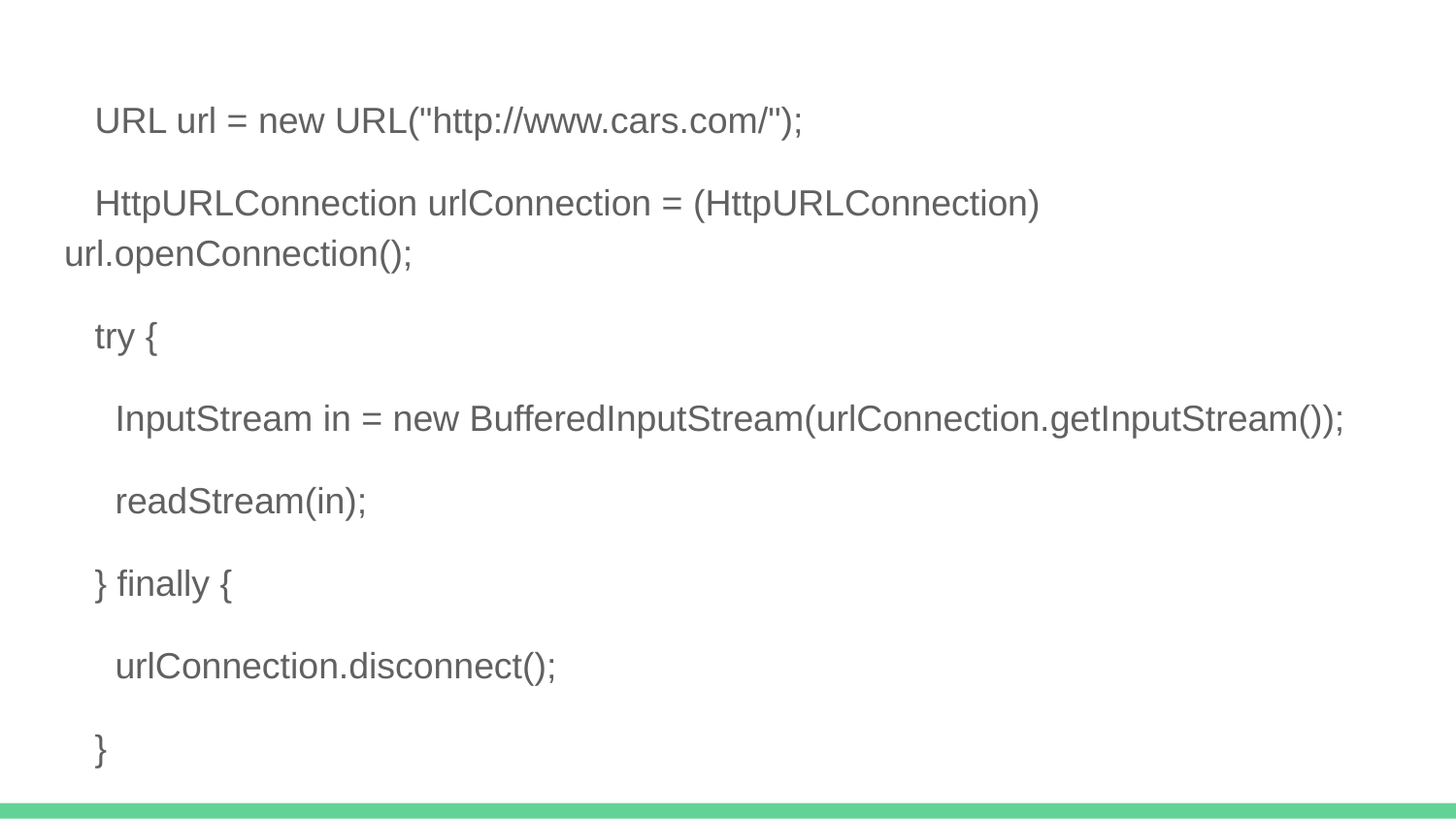

URL url = new URL("http://www.cars.com/");
   HttpURLConnection urlConnection = (HttpURLConnection) url.openConnection();
   try {
     InputStream in = new BufferedInputStream(urlConnection.getInputStream());
     readStream(in);
   } finally {
     urlConnection.disconnect();
   }